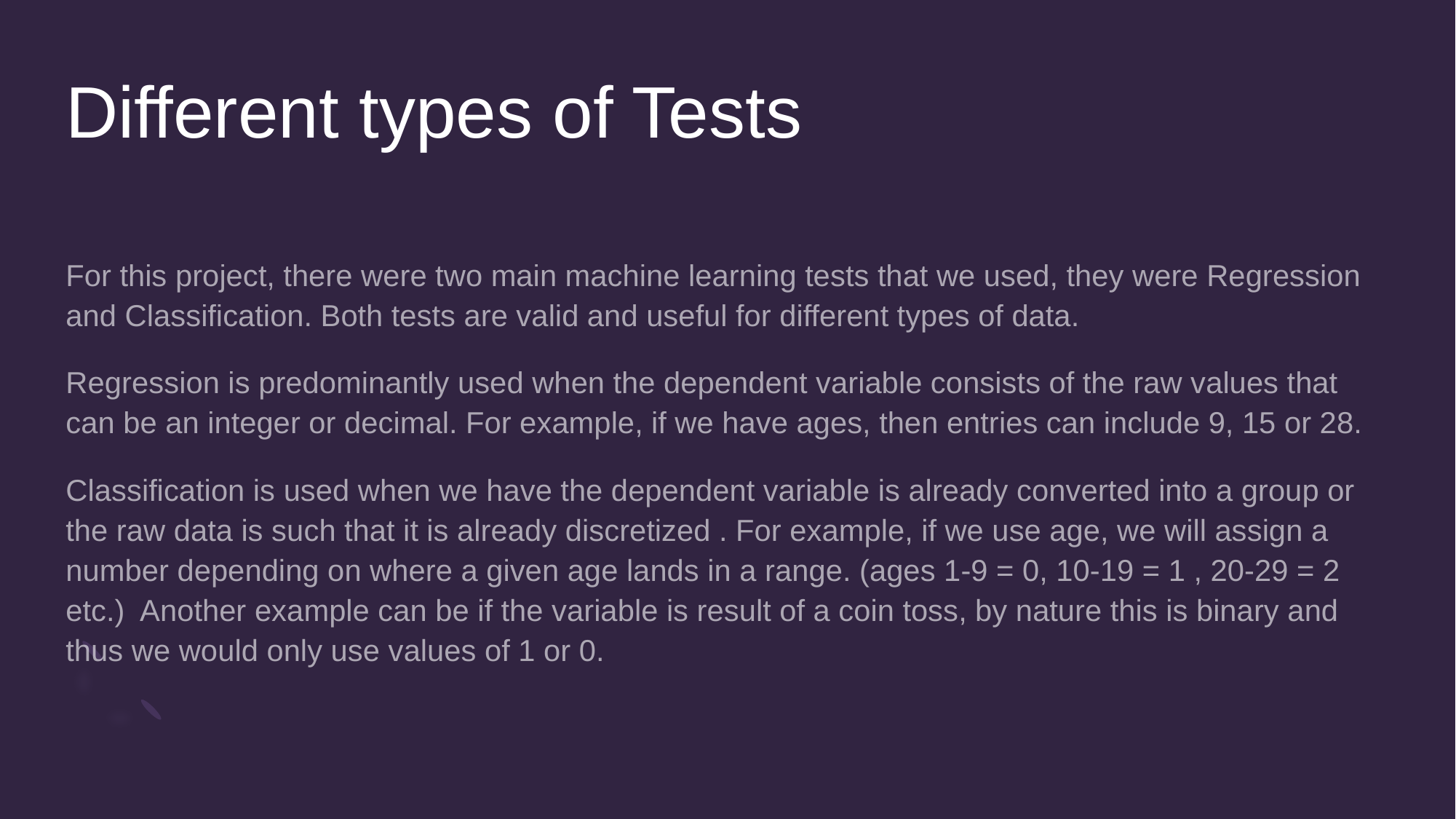

# Different types of Tests
For this project, there were two main machine learning tests that we used, they were Regression and Classification. Both tests are valid and useful for different types of data.
Regression is predominantly used when the dependent variable consists of the raw values that can be an integer or decimal. For example, if we have ages, then entries can include 9, 15 or 28.
Classification is used when we have the dependent variable is already converted into a group or the raw data is such that it is already discretized . For example, if we use age, we will assign a number depending on where a given age lands in a range. (ages 1-9 = 0, 10-19 = 1 , 20-29 = 2 etc.)  Another example can be if the variable is result of a coin toss, by nature this is binary and thus we would only use values of 1 or 0.